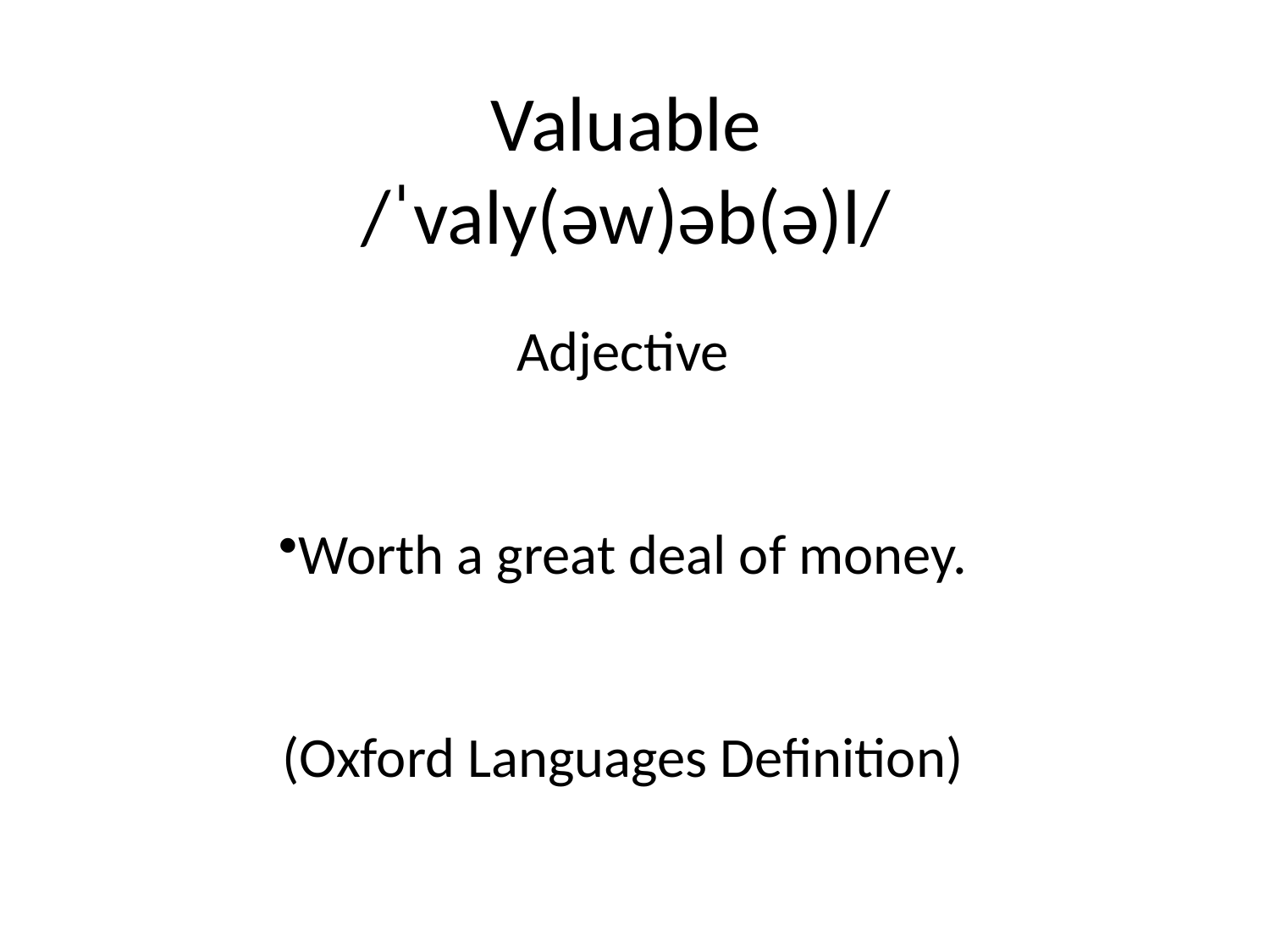

# Valuable
/ˈvaly(əw)əb(ə)l/
Adjective

Worth a great deal of money.

(Oxford Languages Definition)